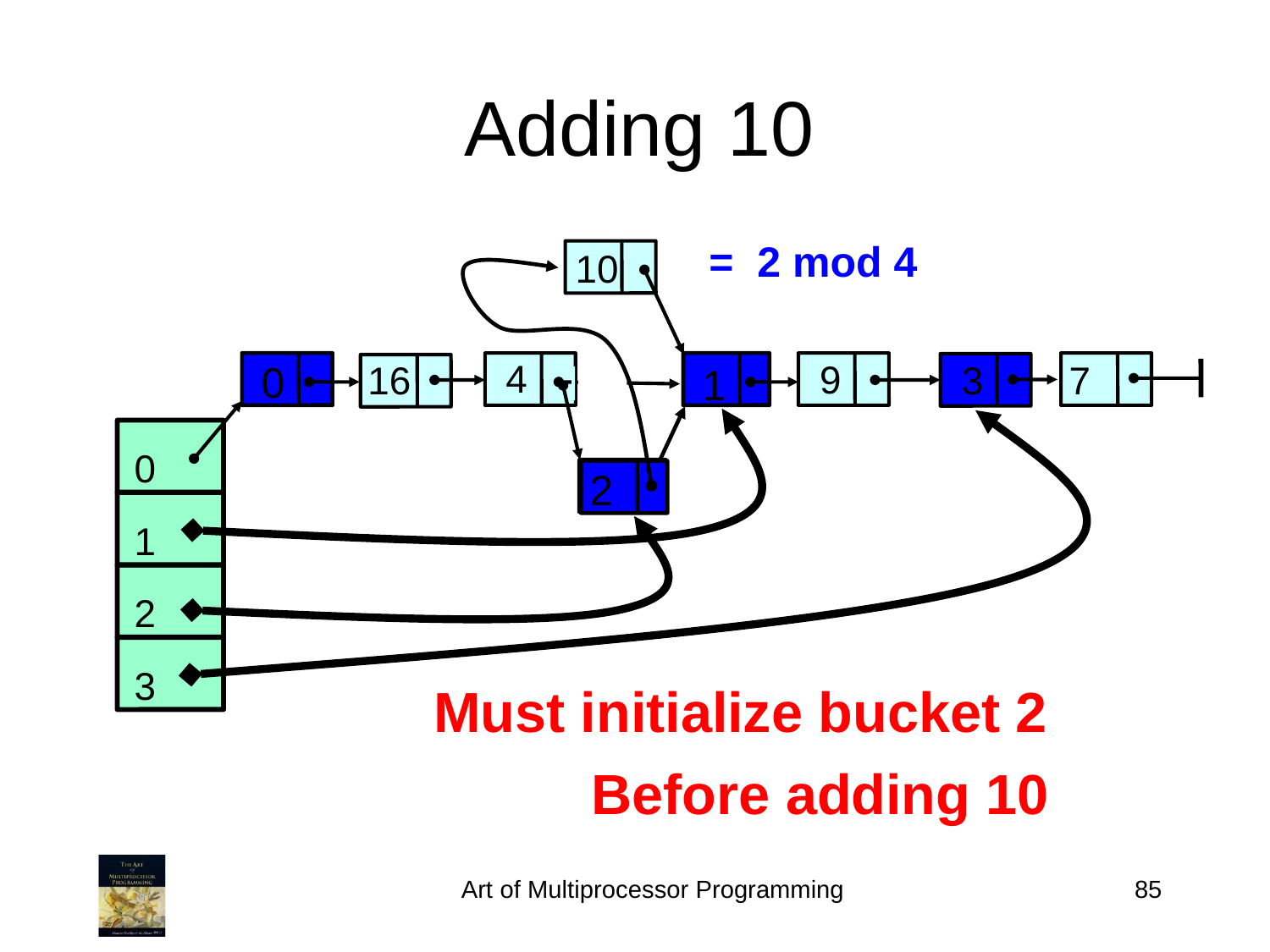

Adding 10
10

=  2 mod 4

0
4
9
16
3
7
1

2

0
2

1

2

3
Must initialize bucket 2
Before adding 10
Art of Multiprocessor Programming
85